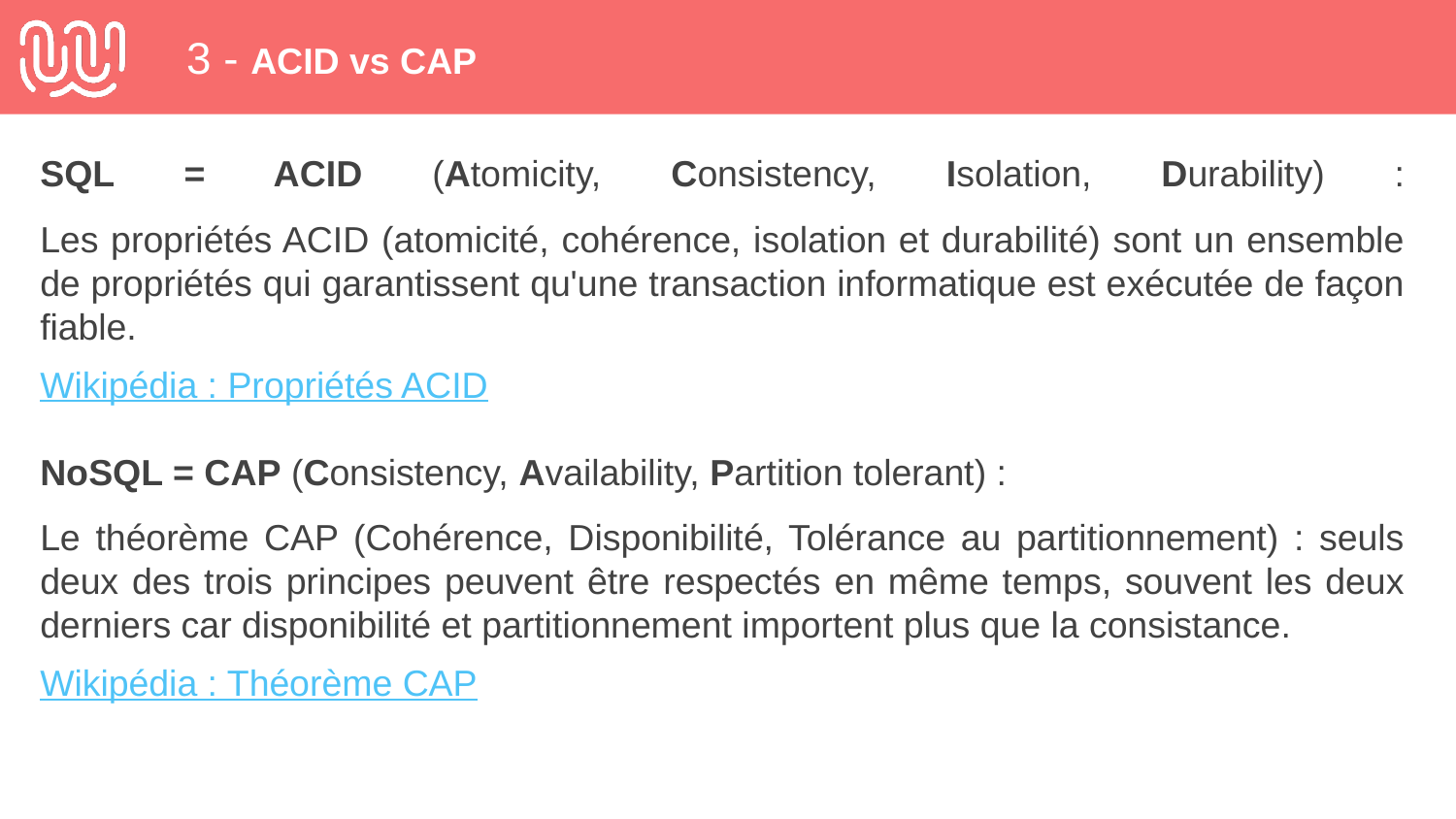

# 3 - ACID vs CAP

SQL = ACID (Atomicity, Consistency, Isolation, Durability) :
Les propriétés ACID (atomicité, cohérence, isolation et durabilité) sont un ensemble de propriétés qui garantissent qu'une transaction informatique est exécutée de façon fiable.

Wikipédia : Propriétés ACID

NoSQL = CAP (Consistency, Availability, Partition tolerant) :

Le théorème CAP (Cohérence, Disponibilité, Tolérance au partitionnement) : seuls deux des trois principes peuvent être respectés en même temps, souvent les deux derniers car disponibilité et partitionnement importent plus que la consistance.

Wikipédia : Théorème CAP